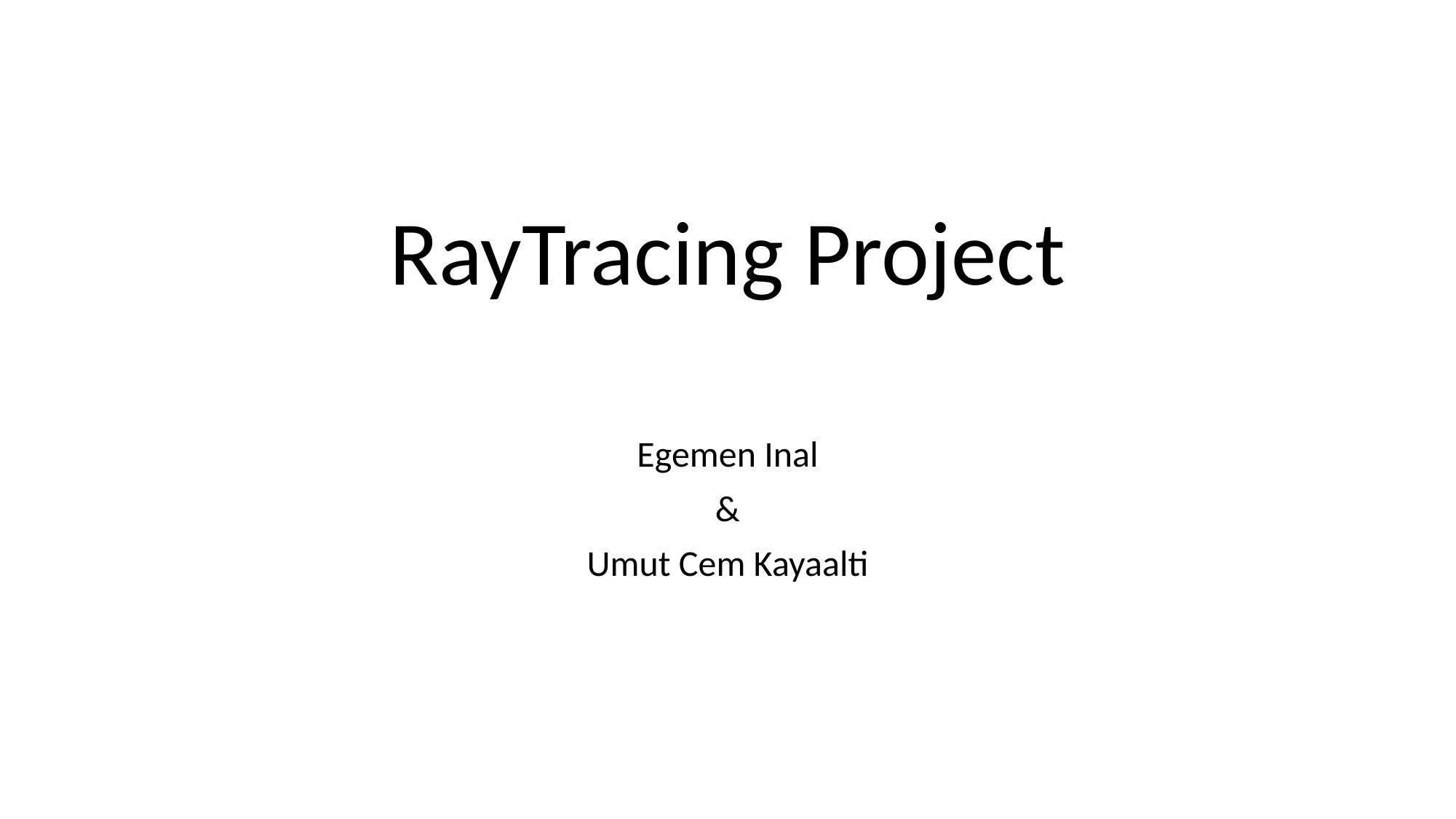

# RayTracing Project
Egemen Inal
&
Umut Cem Kayaalti